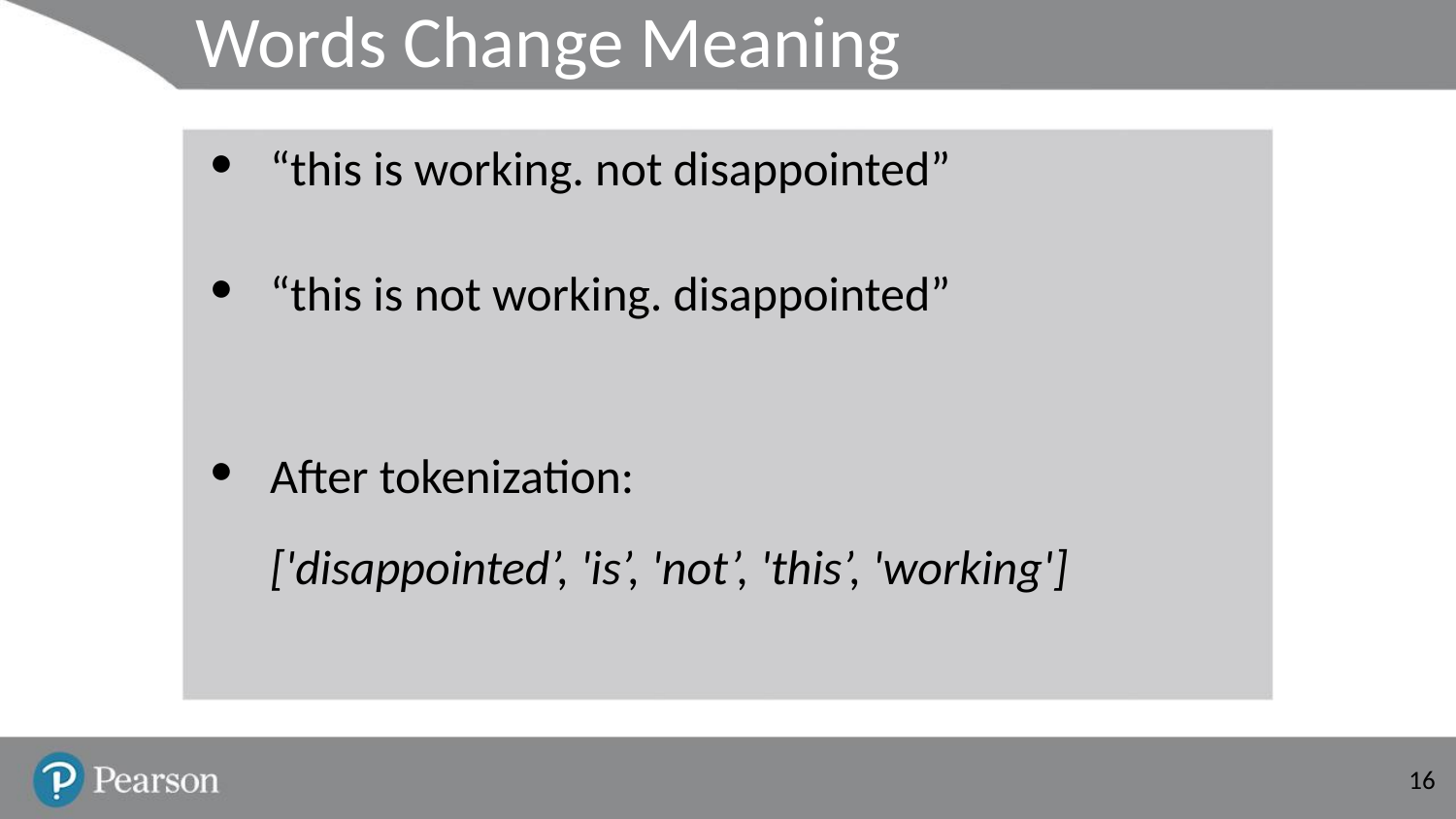

# Words Change Meaning
“this is working. not disappointed”
“this is not working. disappointed”

After tokenization:
['disappointed’, 'is’, 'not’, 'this’, 'working']
16